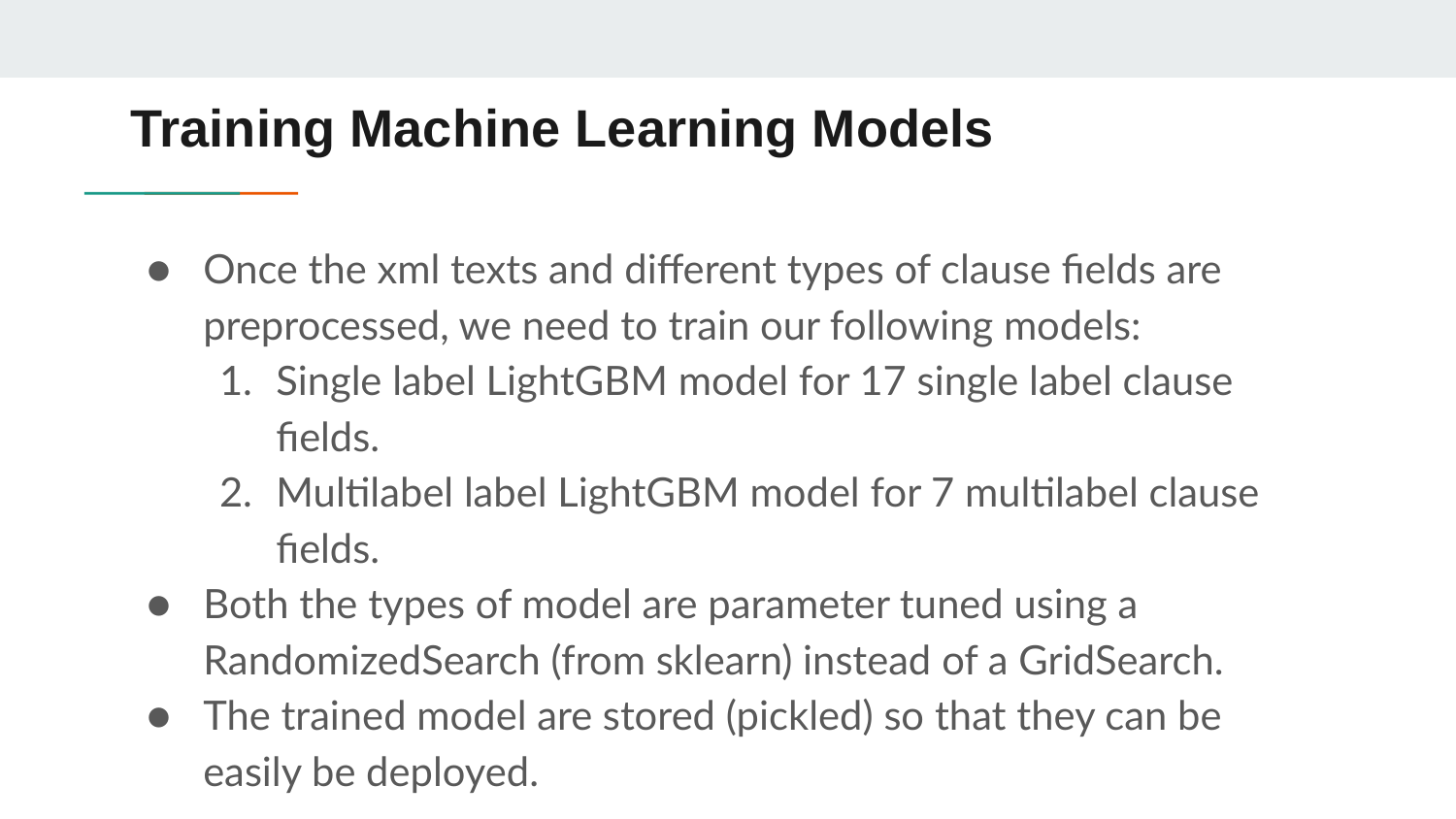

# Training Machine Learning Models
Once the xml texts and different types of clause fields are preprocessed, we need to train our following models:
Single label LightGBM model for 17 single label clause fields.
Multilabel label LightGBM model for 7 multilabel clause fields.
Both the types of model are parameter tuned using a RandomizedSearch (from sklearn) instead of a GridSearch.
The trained model are stored (pickled) so that they can be easily be deployed.